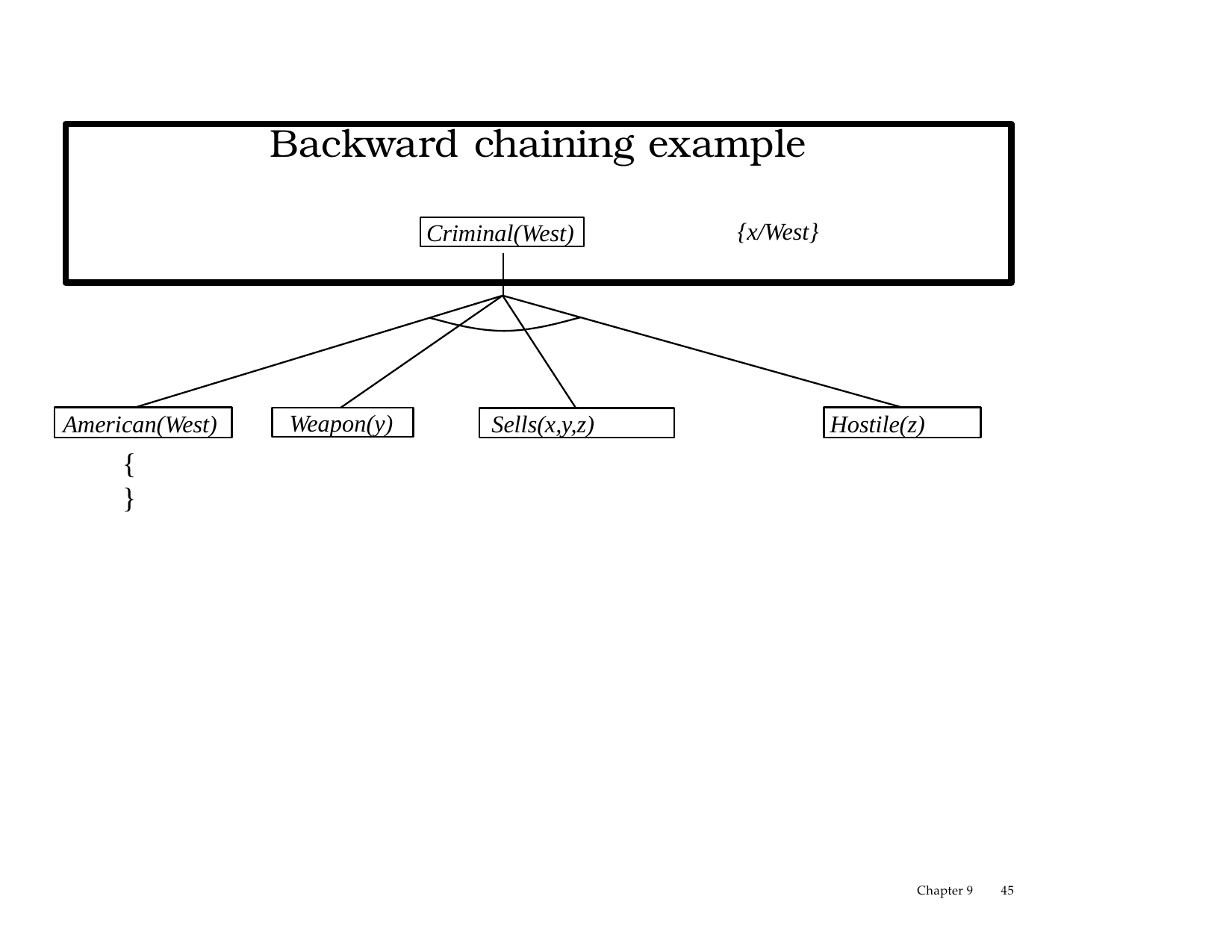

# Backward chaining example
{x/West}
Criminal(West)

American(West)
Weapon(y)
Hostile(z)

Sells(x,y,z)
{ }
Chapter 9
45